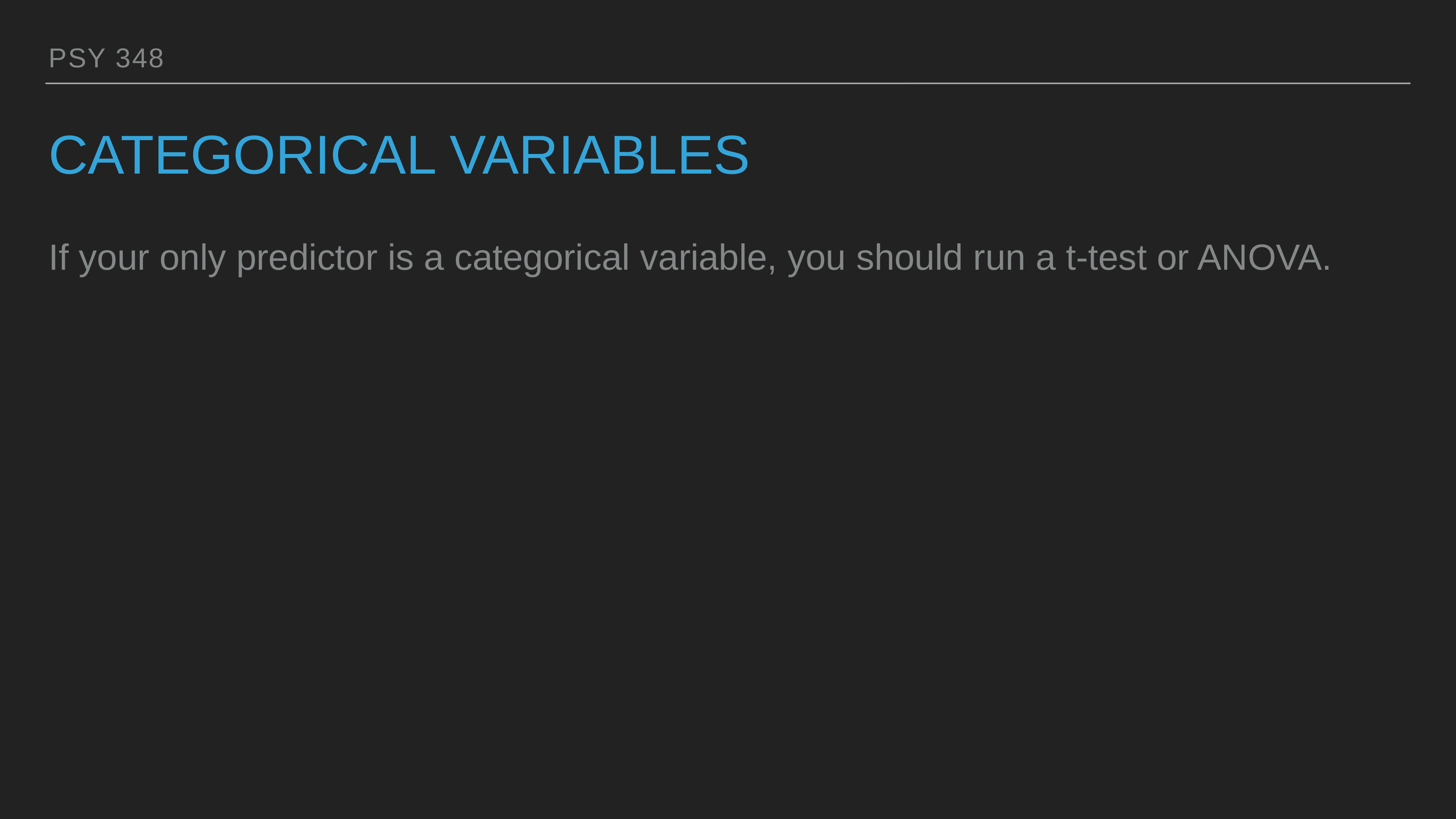

PSY 348
# Categorical variables
If your only predictor is a categorical variable, you should run a t-test or ANOVA.